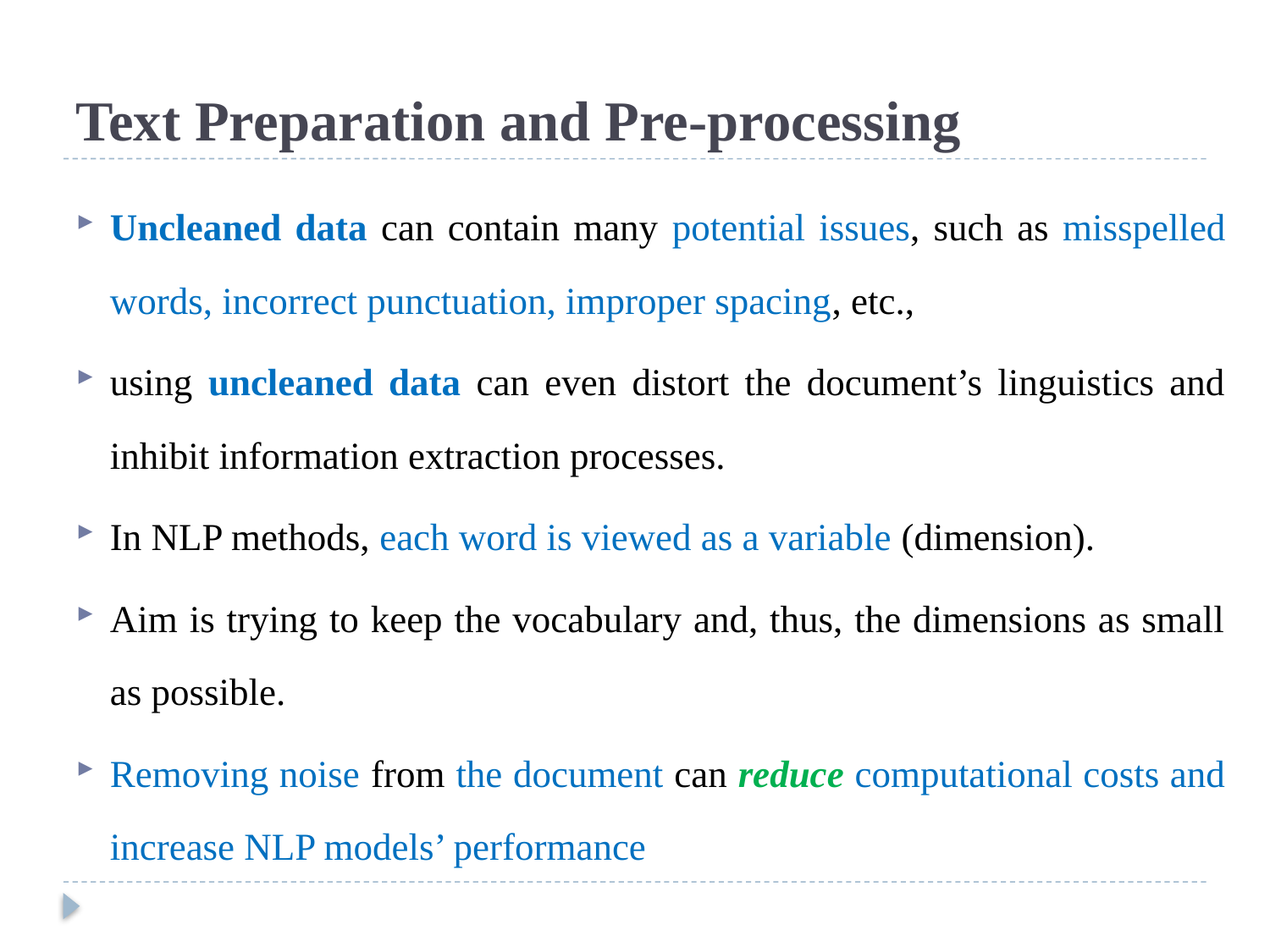

# Text Preparation and Pre-processing
Uncleaned data can contain many potential issues, such as misspelled words, incorrect punctuation, improper spacing, etc.,
using uncleaned data can even distort the document’s linguistics and inhibit information extraction processes.
In NLP methods, each word is viewed as a variable (dimension).
Aim is trying to keep the vocabulary and, thus, the dimensions as small as possible.
Removing noise from the document can reduce computational costs and increase NLP models’ performance